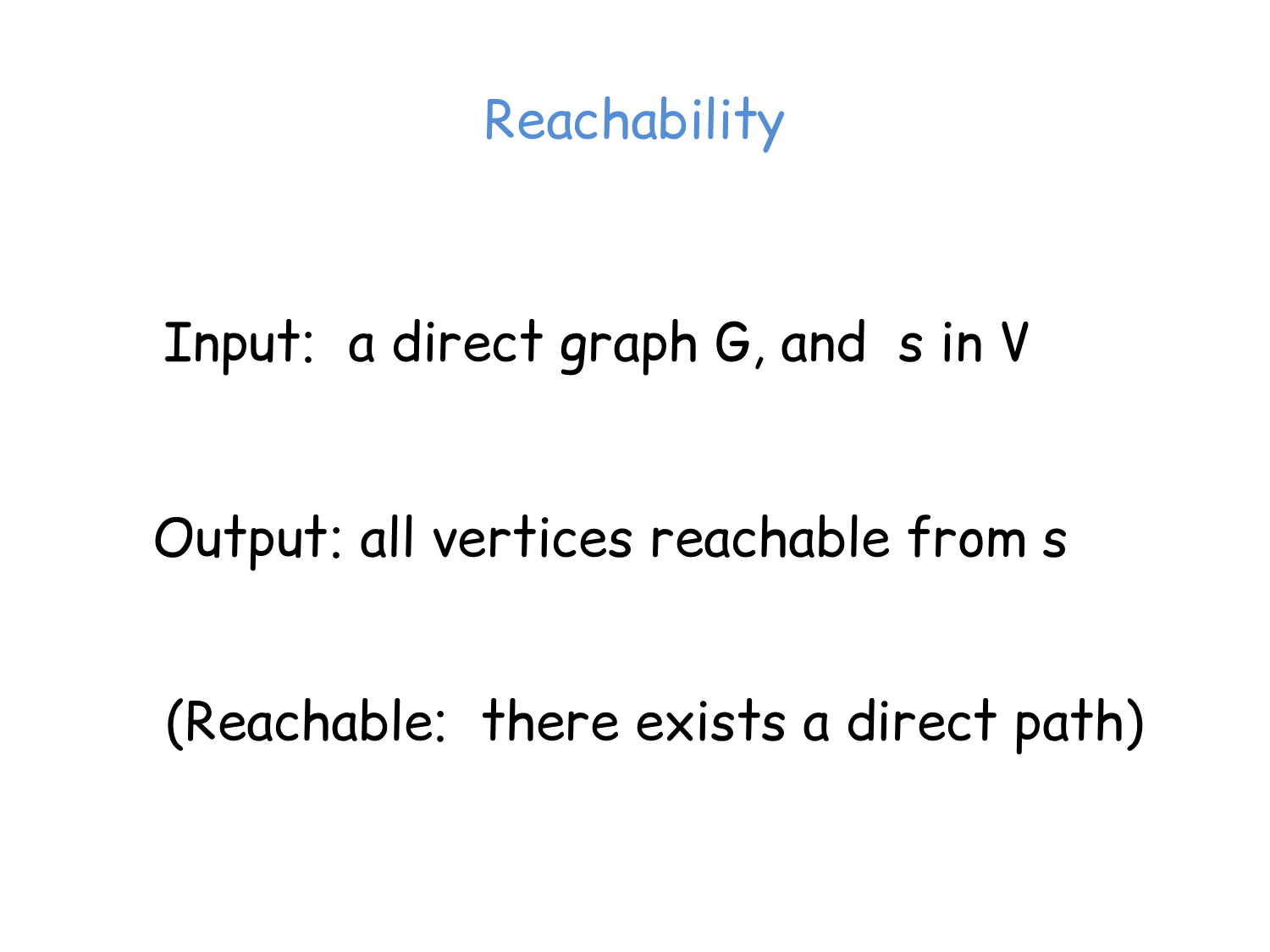

# Reachability
Input:  a direct graph G, and  s in V
Output: all vertices reachable from s
(Reachable:  there exists a direct path)